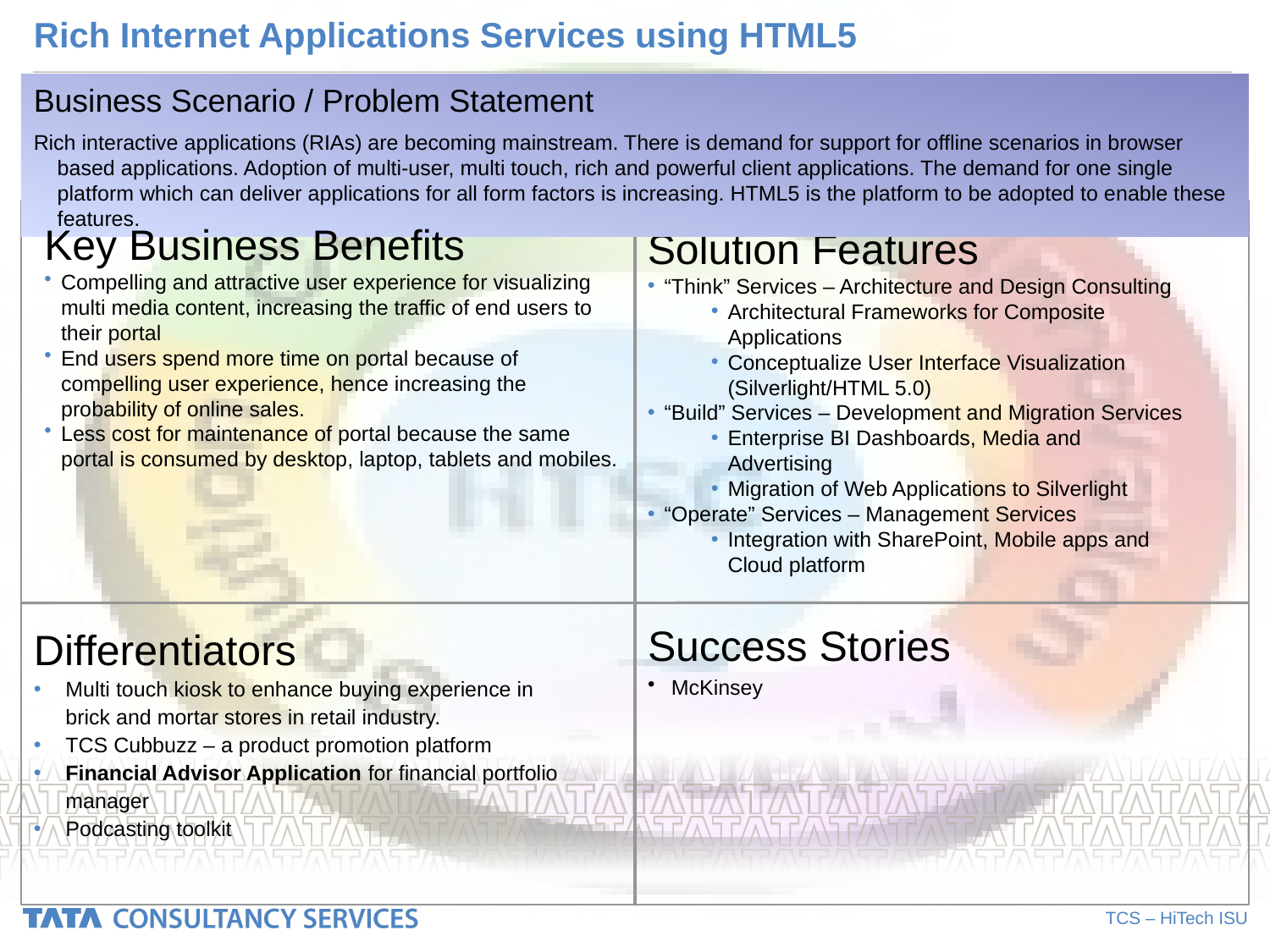

# Rich Internet Applications Services using HTML5
Business Scenario / Problem Statement
Rich interactive applications (RIAs) are becoming mainstream. There is demand for support for offline scenarios in browser based applications. Adoption of multi-user, multi touch, rich and powerful client applications. The demand for one single platform which can deliver applications for all form factors is increasing. HTML5 is the platform to be adopted to enable these features.

Key Business Benefits
Compelling and attractive user experience for visualizing multi media content, increasing the traffic of end users to their portal
End users spend more time on portal because of compelling user experience, hence increasing the probability of online sales.
Less cost for maintenance of portal because the same portal is consumed by desktop, laptop, tablets and mobiles.
Solution Features
“Think” Services – Architecture and Design Consulting
Architectural Frameworks for Composite Applications
Conceptualize User Interface Visualization (Silverlight/HTML 5.0)
“Build” Services – Development and Migration Services
Enterprise BI Dashboards, Media and Advertising
Migration of Web Applications to Silverlight
“Operate” Services – Management Services
Integration with SharePoint, Mobile apps and Cloud platform
Success Stories
McKinsey

Differentiators
Multi touch kiosk to enhance buying experience in brick and mortar stores in retail industry.
TCS Cubbuzz – a product promotion platform
Financial Advisor Application for financial portfolio manager
Podcasting toolkit